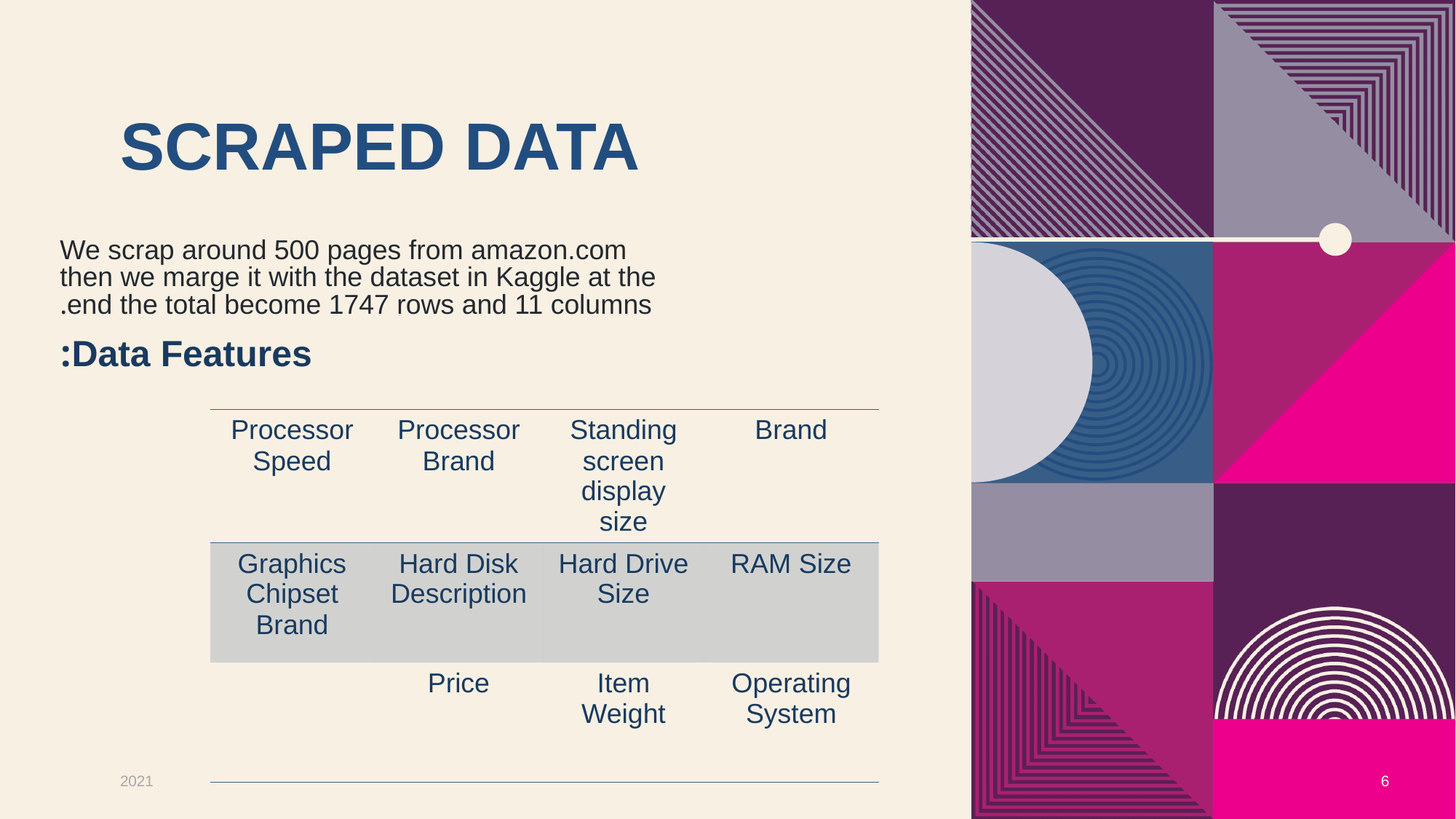

# Scraped Data

We scrap around 500 pages from amazon.com
then we marge it with the dataset in Kaggle at the end the total become 1747 rows and 11 columns.

Data Features:

| Processor Speed | Processor Brand | Standing screen display size | Brand |
| --- | --- | --- | --- |
| Graphics Chipset Brand | Hard Disk Description | Hard Drive Size | RAM Size |
|  | Price | Item Weight | Operating System |
2021
6